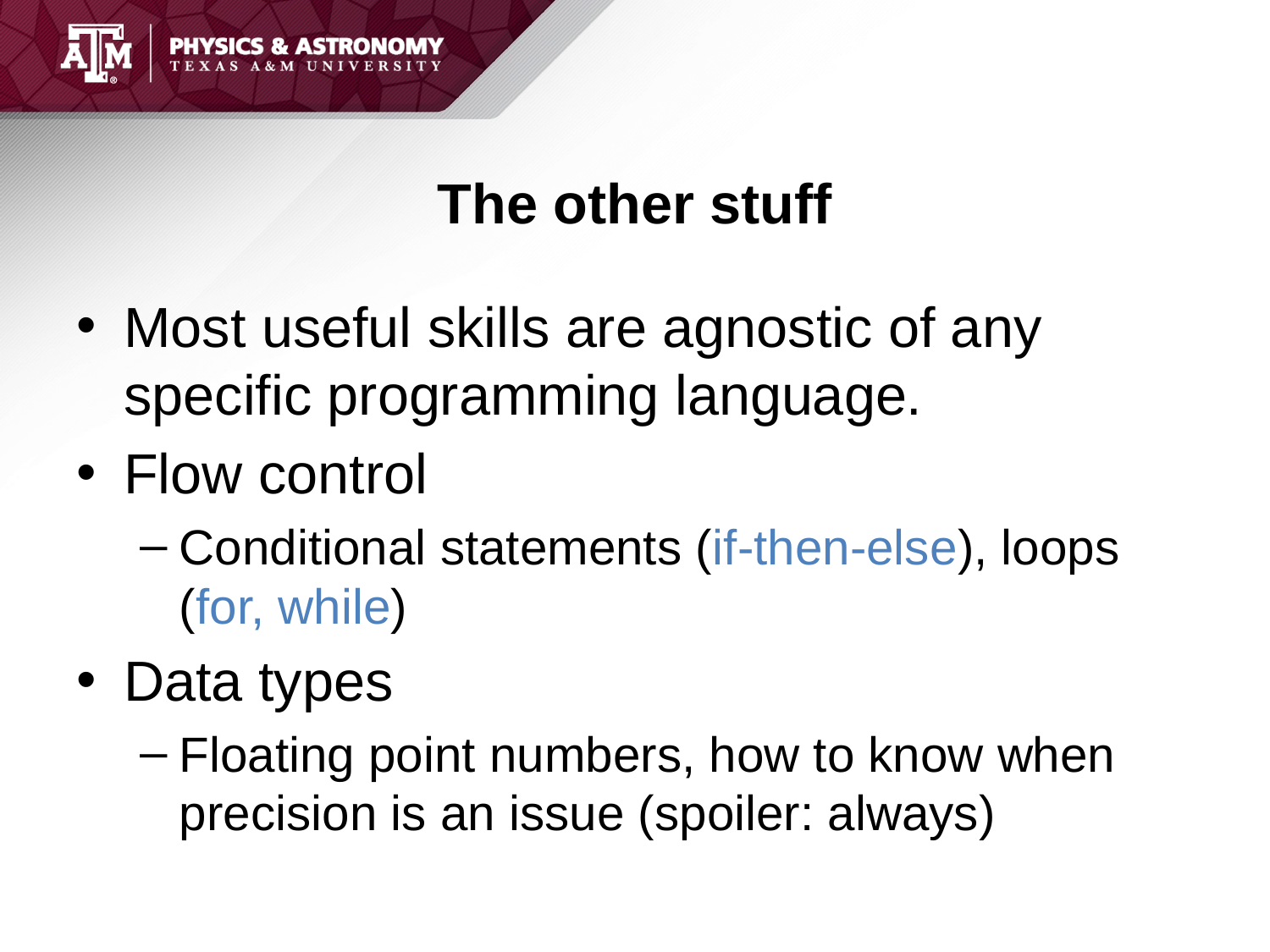

# The other stuff
Most useful skills are agnostic of any specific programming language.
Flow control
Conditional statements (if-then-else), loops (for, while)
Data types
Floating point numbers, how to know when precision is an issue (spoiler: always)